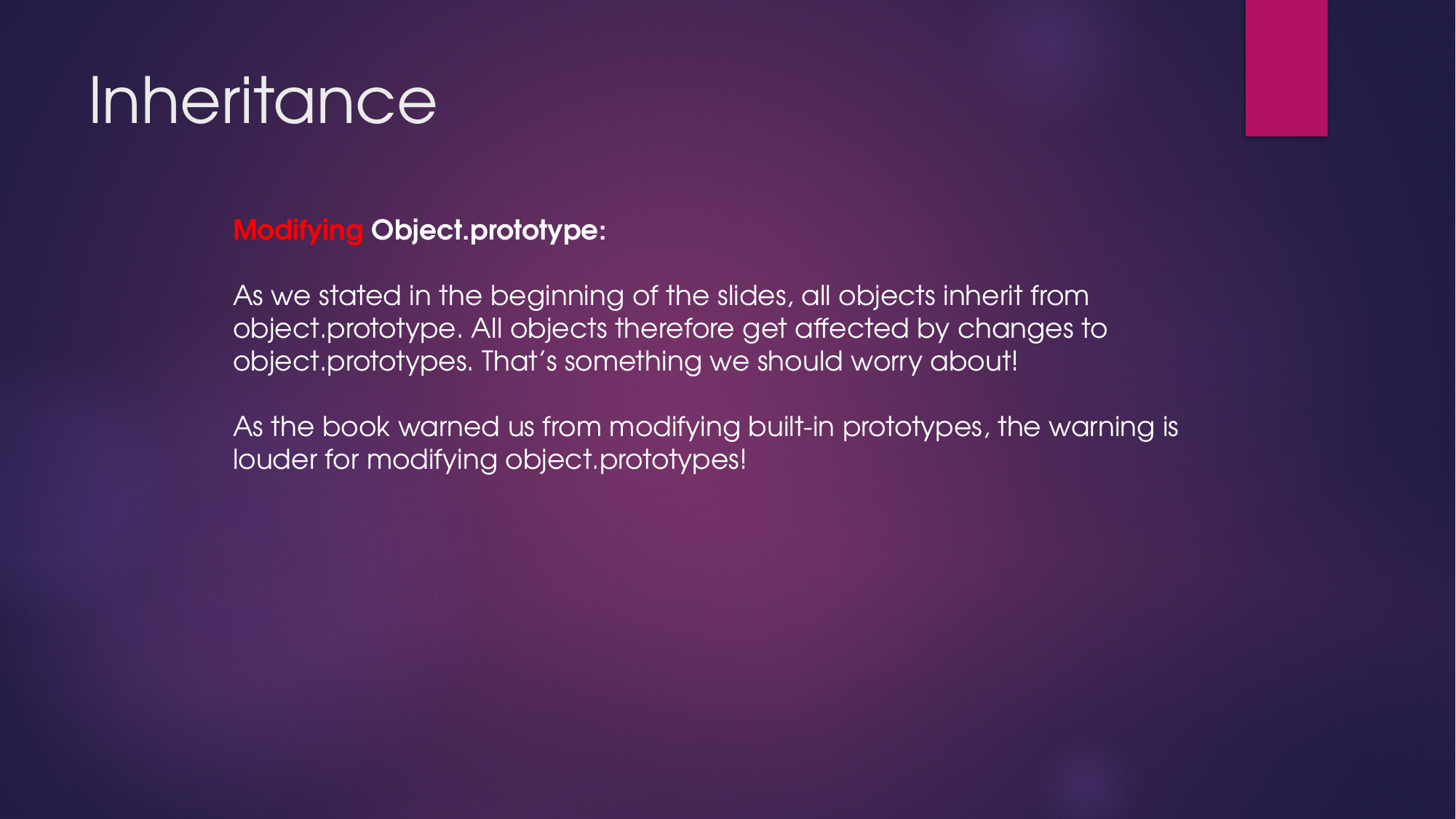

# Inheritance
Modifying Object.prototype:

As we stated in the beginning of the slides, all objects inherit from object.prototype. All objects therefore get affected by changes to object.prototypes. That’s something we should worry about!
As the book warned us from modifying built-in prototypes, the warning is louder for modifying object.prototypes!